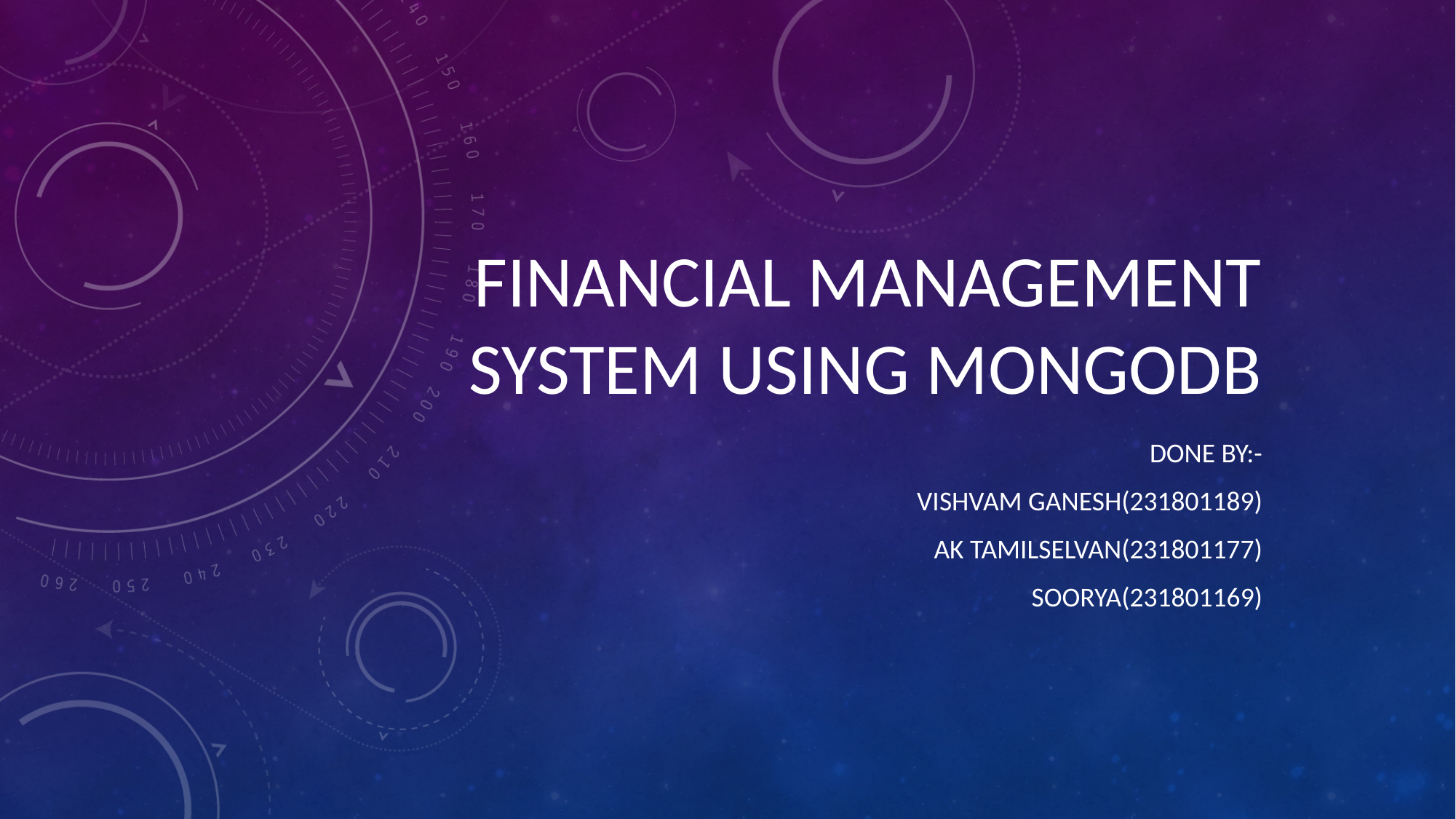

# Financial Management System Using MongoDB
Done By:-
Vishvam Ganesh(231801189)
AK Tamilselvan(231801177)
Soorya(231801169)